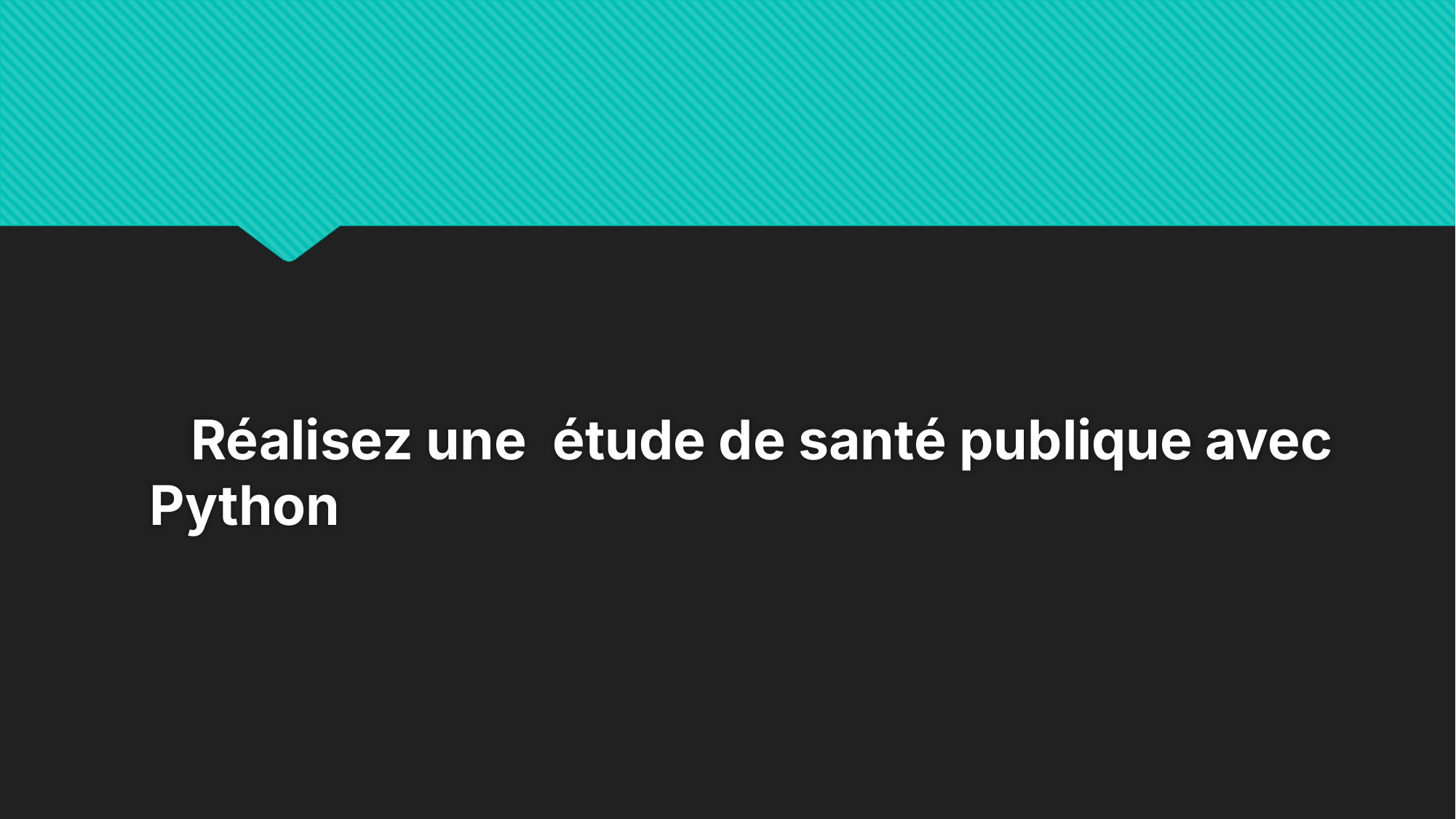

Réalisez une  étude de santé publique avec Python